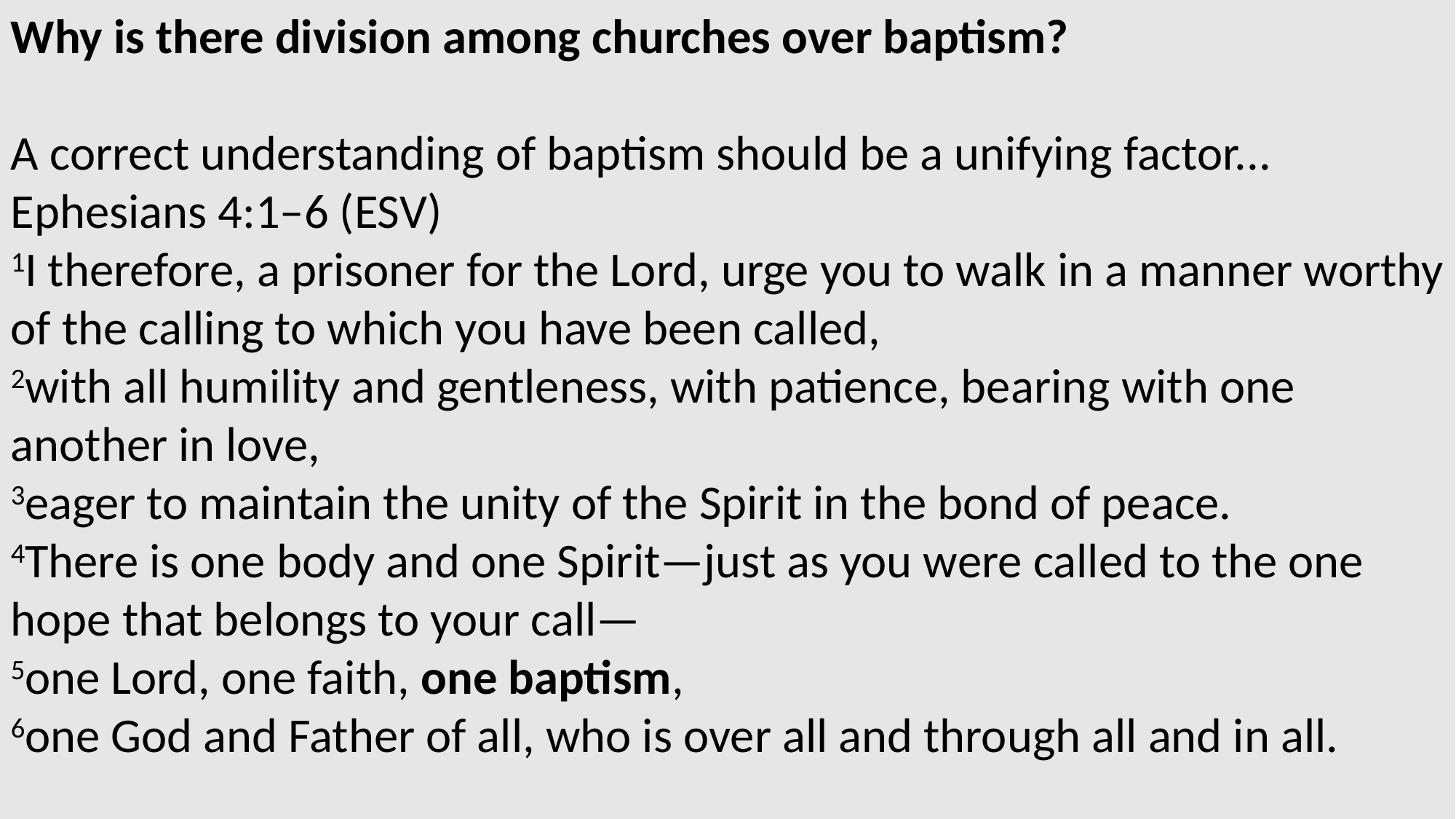

Why is there division among churches over baptism?

A correct understanding of baptism should be a unifying factor...
Ephesians 4:1–6 (ESV)
1I therefore, a prisoner for the Lord, urge you to walk in a manner worthy of the calling to which you have been called,
2with all humility and gentleness, with patience, bearing with one another in love,
3eager to maintain the unity of the Spirit in the bond of peace.
4There is one body and one Spirit—just as you were called to the one hope that belongs to your call—
5one Lord, one faith, one baptism,
6one God and Father of all, who is over all and through all and in all.